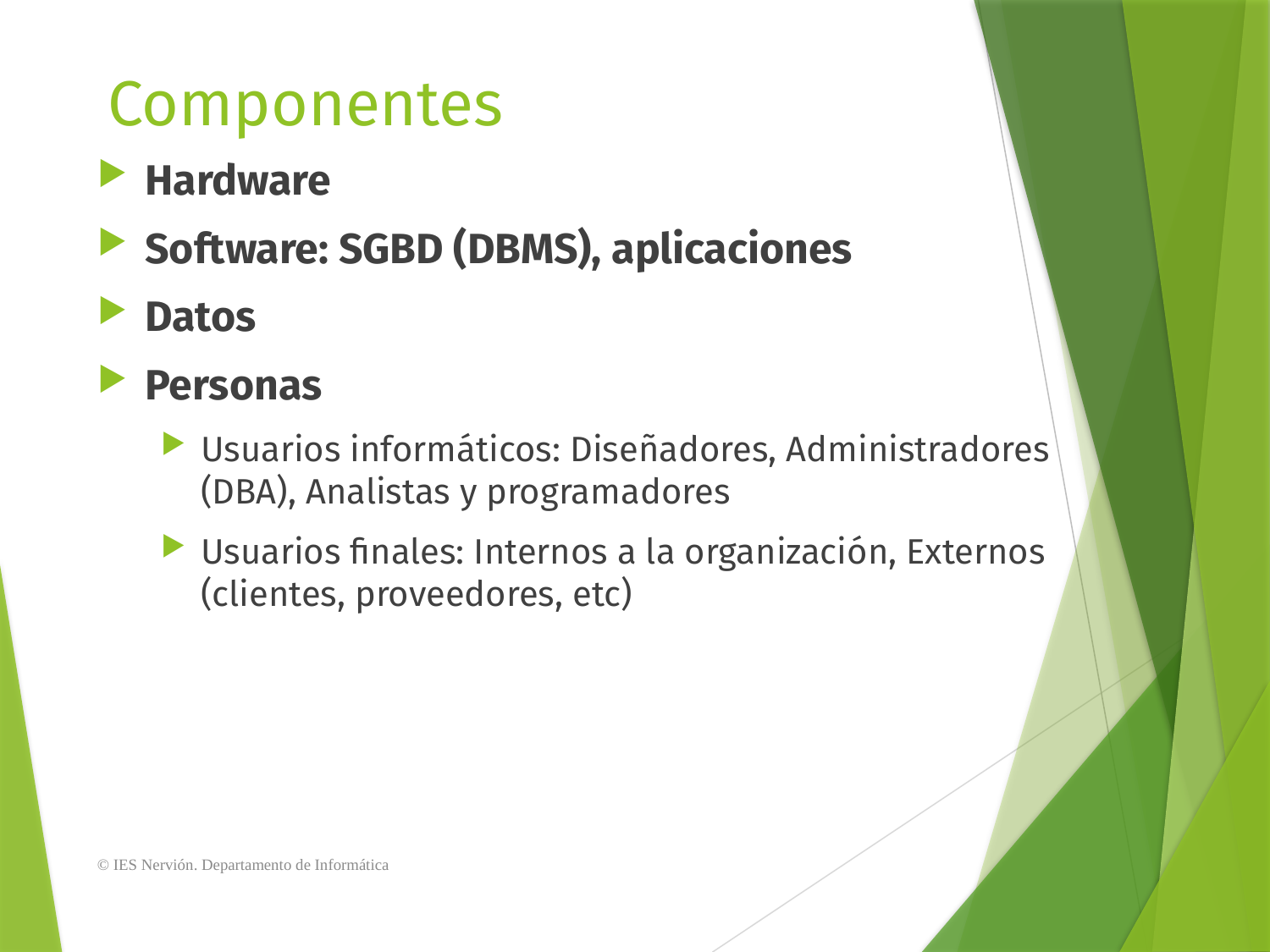

# Componentes
Hardware
Software: SGBD (DBMS), aplicaciones
Datos
Personas
Usuarios informáticos: Diseñadores, Administradores (DBA), Analistas y programadores
Usuarios finales: Internos a la organización, Externos (clientes, proveedores, etc)

© IES Nervión. Departamento de Informática